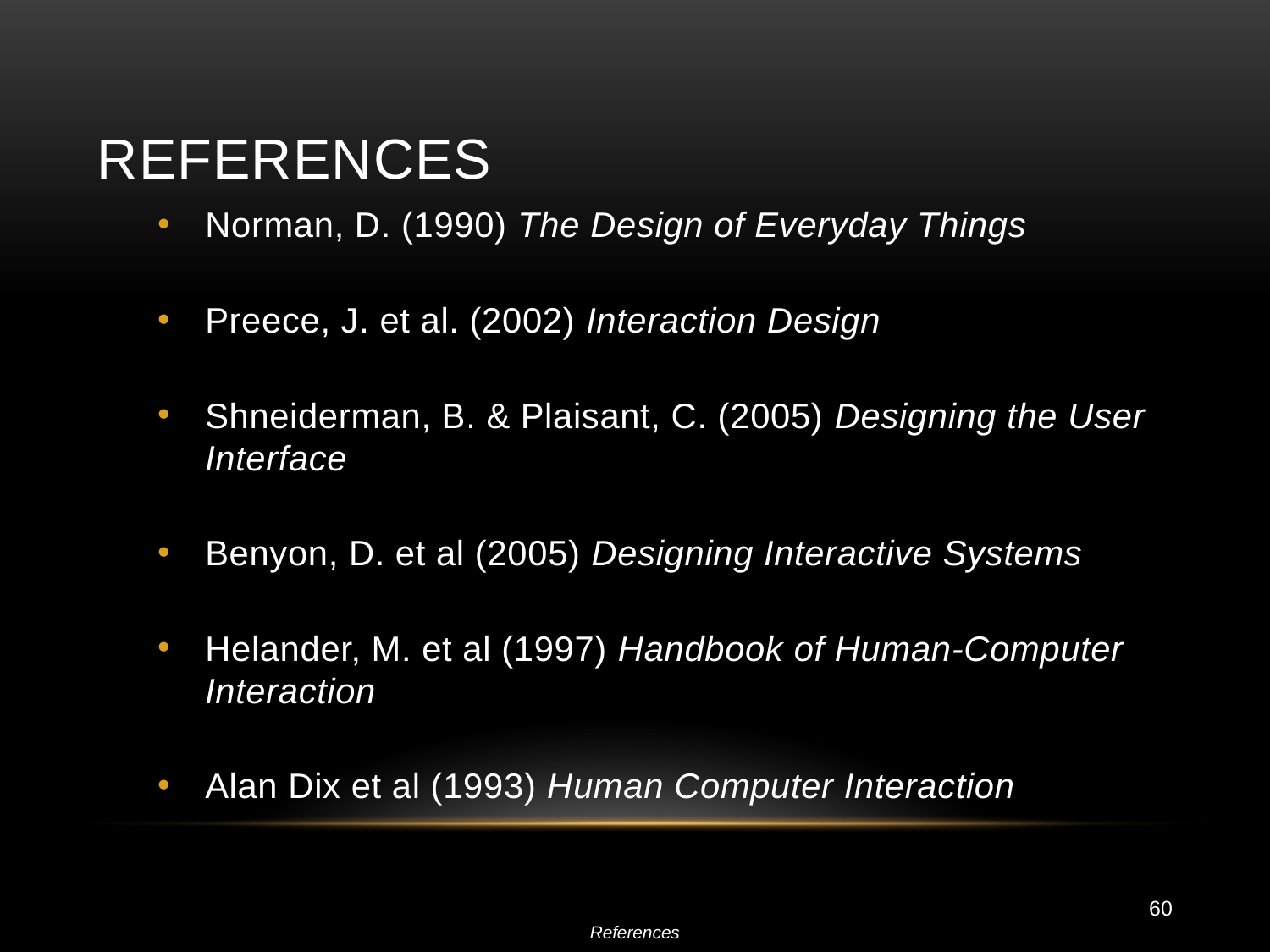

# References
Norman, D. (1990) The Design of Everyday Things
Preece, J. et al. (2002) Interaction Design
Shneiderman, B. & Plaisant, C. (2005) Designing the User Interface
Benyon, D. et al (2005) Designing Interactive Systems
Helander, M. et al (1997) Handbook of Human-Computer Interaction
Alan Dix et al (1993) Human Computer Interaction

60
References